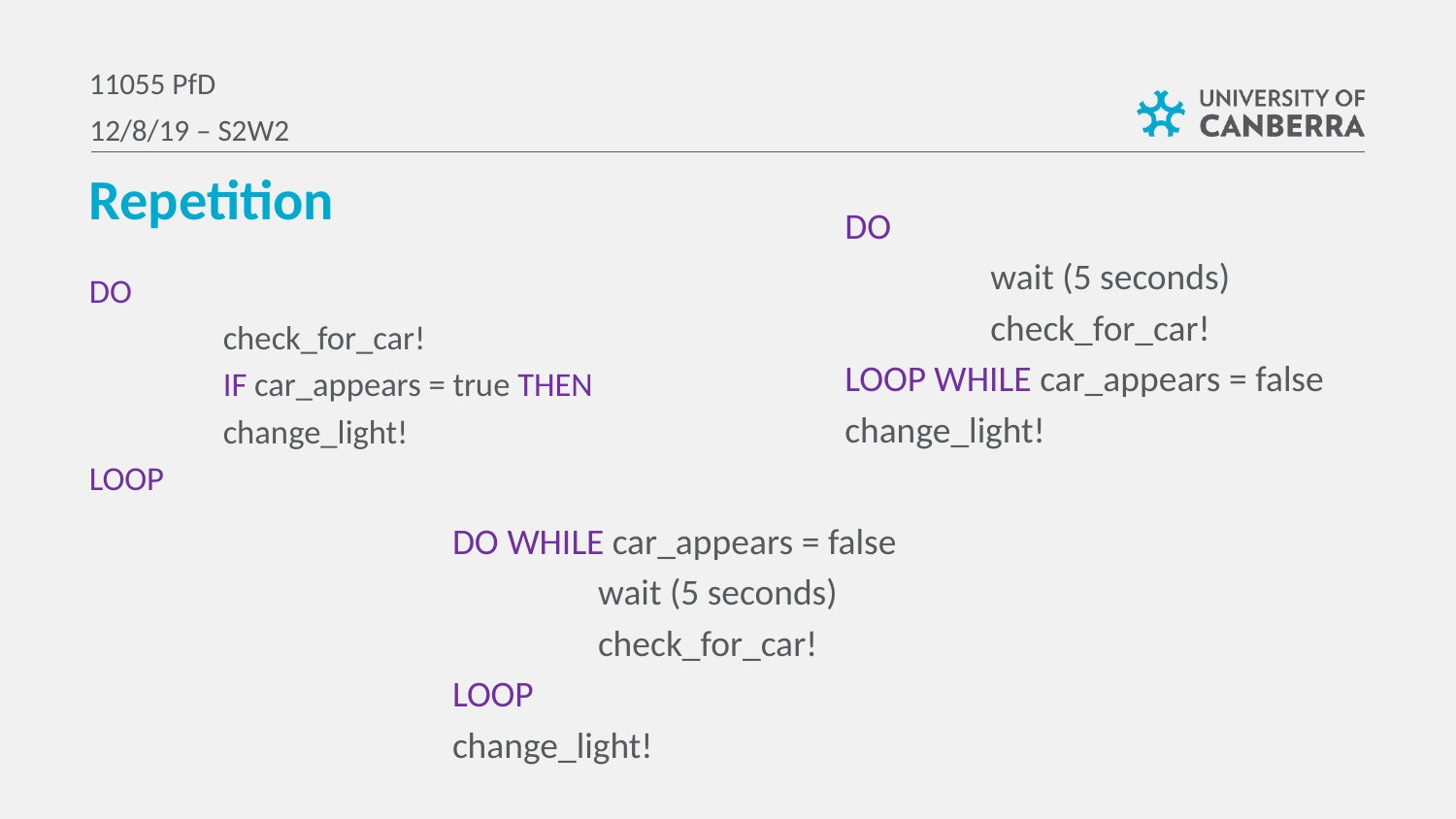

11055 PfD
12/8/19 – S2W2
Repetition
DO
	wait (5 seconds)
 	check_for_car!
LOOP WHILE car_appears = false
change_light!

DO
	check_for_car!
	IF car_appears = true THEN
		change_light!
LOOP

DO WHILE car_appears = false
	wait (5 seconds)
 	check_for_car!
LOOP
change_light!